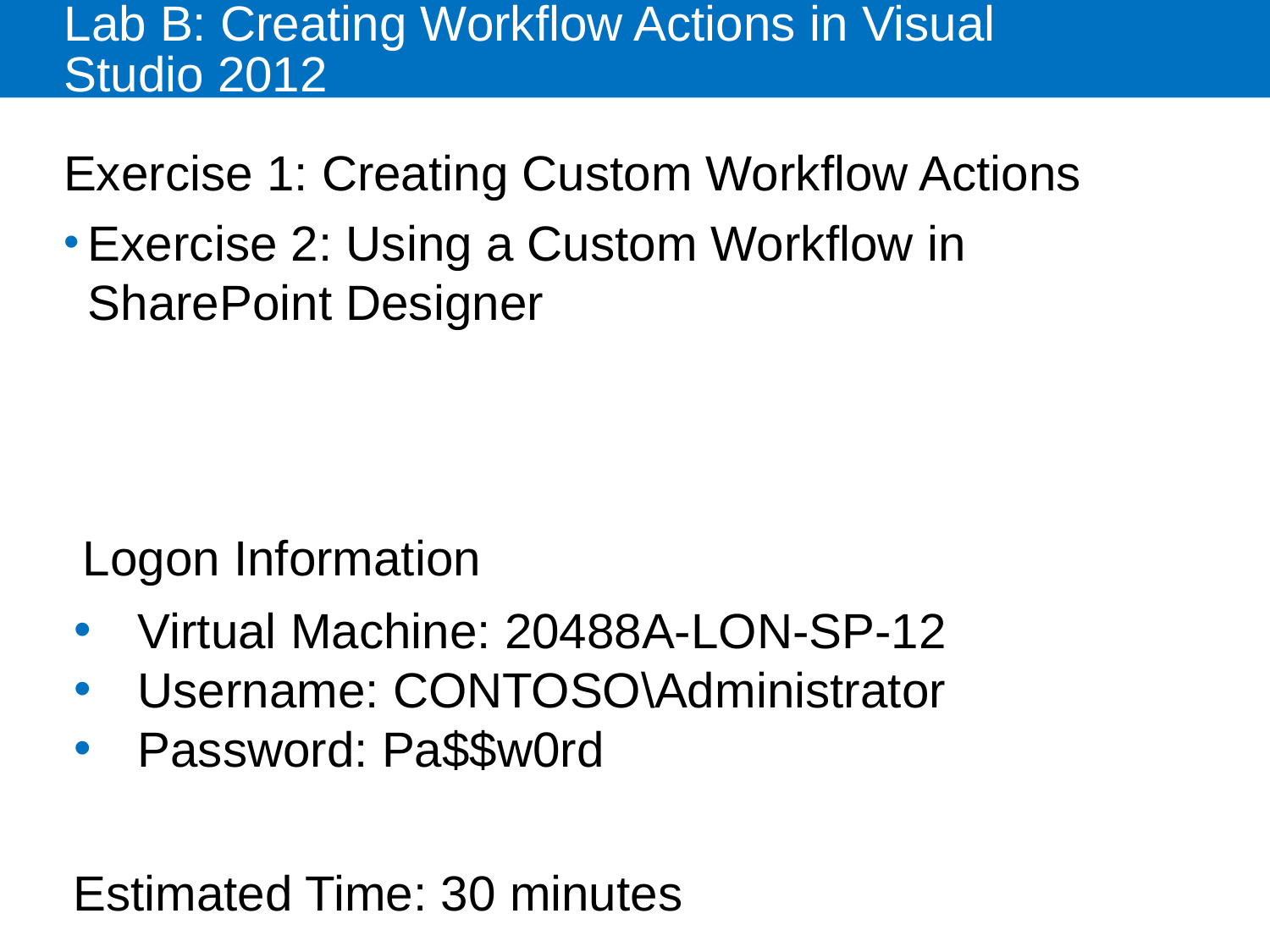

# Lab B: Creating Workflow Actions in Visual Studio 2012
Exercise 1: Creating Custom Workflow Actions
Exercise 2: Using a Custom Workflow in SharePoint Designer
Logon Information

Virtual Machine: 20488A-LON-SP-12
Username: CONTOSO\Administrator
Password: Pa$$w0rd
Estimated Time: 30 minutes